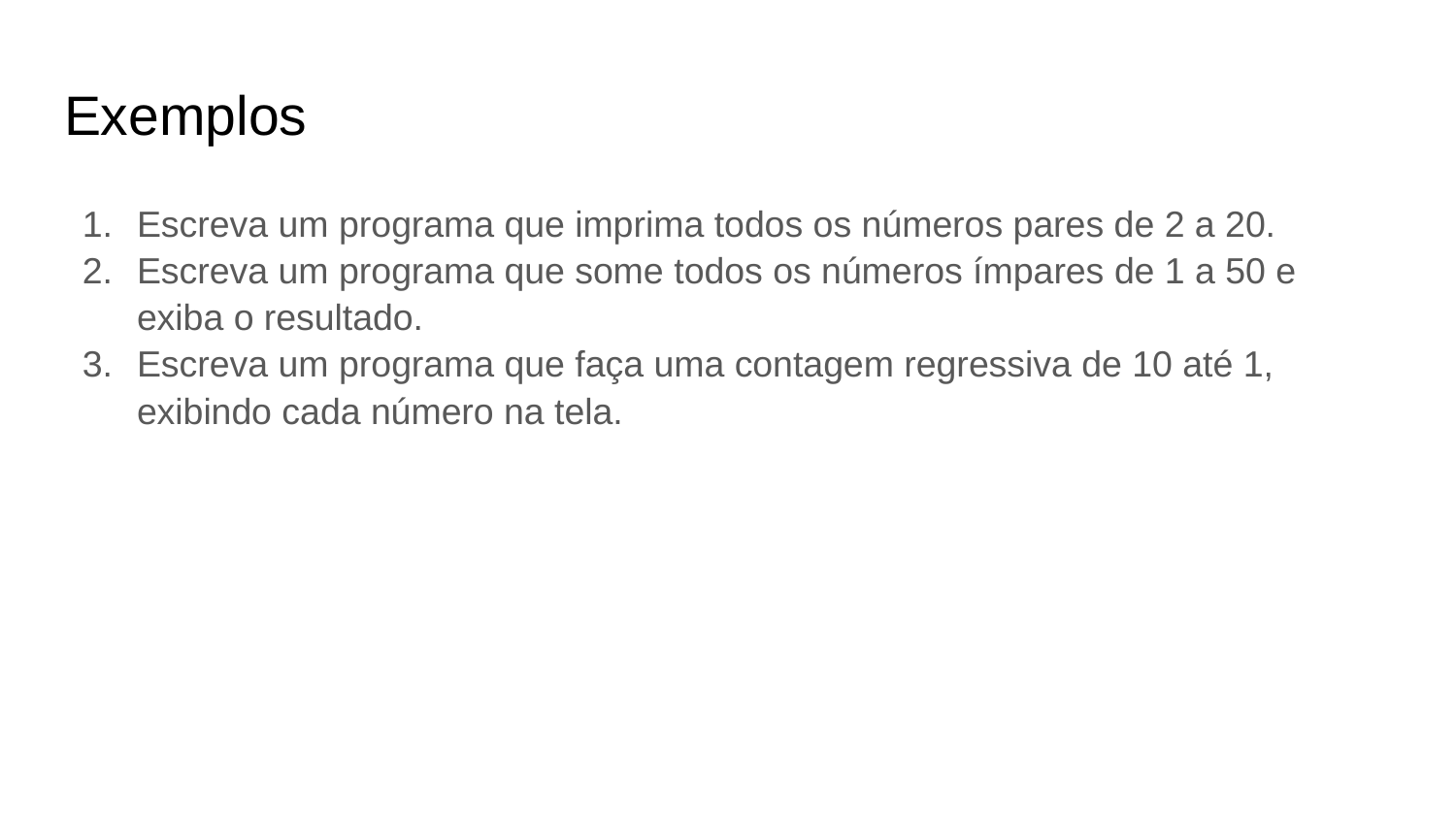

# Exemplos
Escreva um programa que imprima todos os números pares de 2 a 20.
Escreva um programa que some todos os números ímpares de 1 a 50 e exiba o resultado.
Escreva um programa que faça uma contagem regressiva de 10 até 1, exibindo cada número na tela.